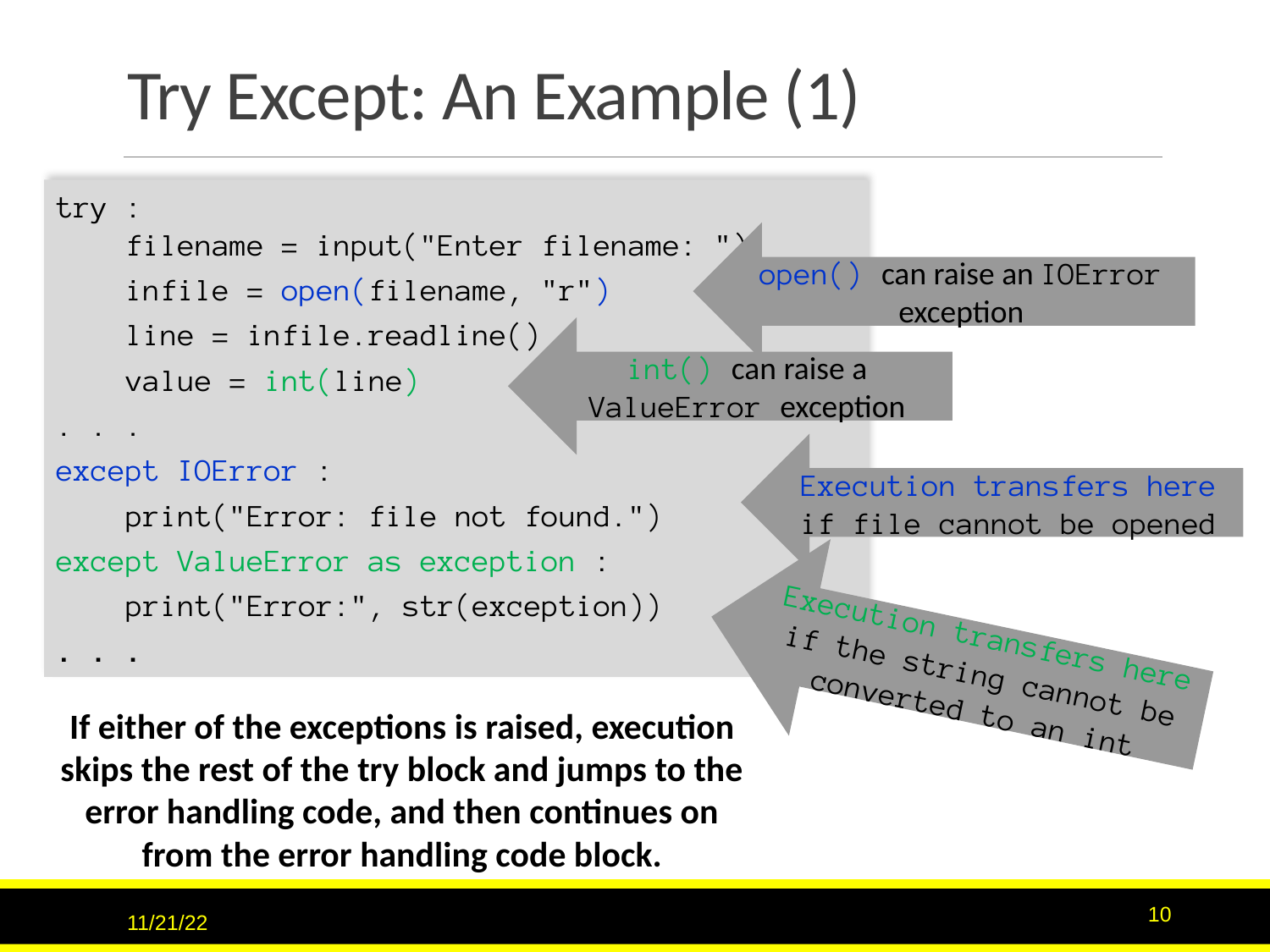

# Try Except: An Example (1)
try :
    filename = input("Enter filename: ")
    infile = open(filename, "r")
    line = infile.readline()
    value = int(line)
. . .
except IOError :
    print("Error: file not found.")
except ValueError as exception :
    print("Error:", str(exception))
. . .
open() can raise an IOError exception
int() can raise a ValueError exception
Execution transfers here if file cannot be opened
Execution transfers here if the string cannot be converted to an int
If either of the exceptions is raised, execution skips the rest of the try block and jumps to the error handling code, and then continues on from the error handling code block.
11/21/22